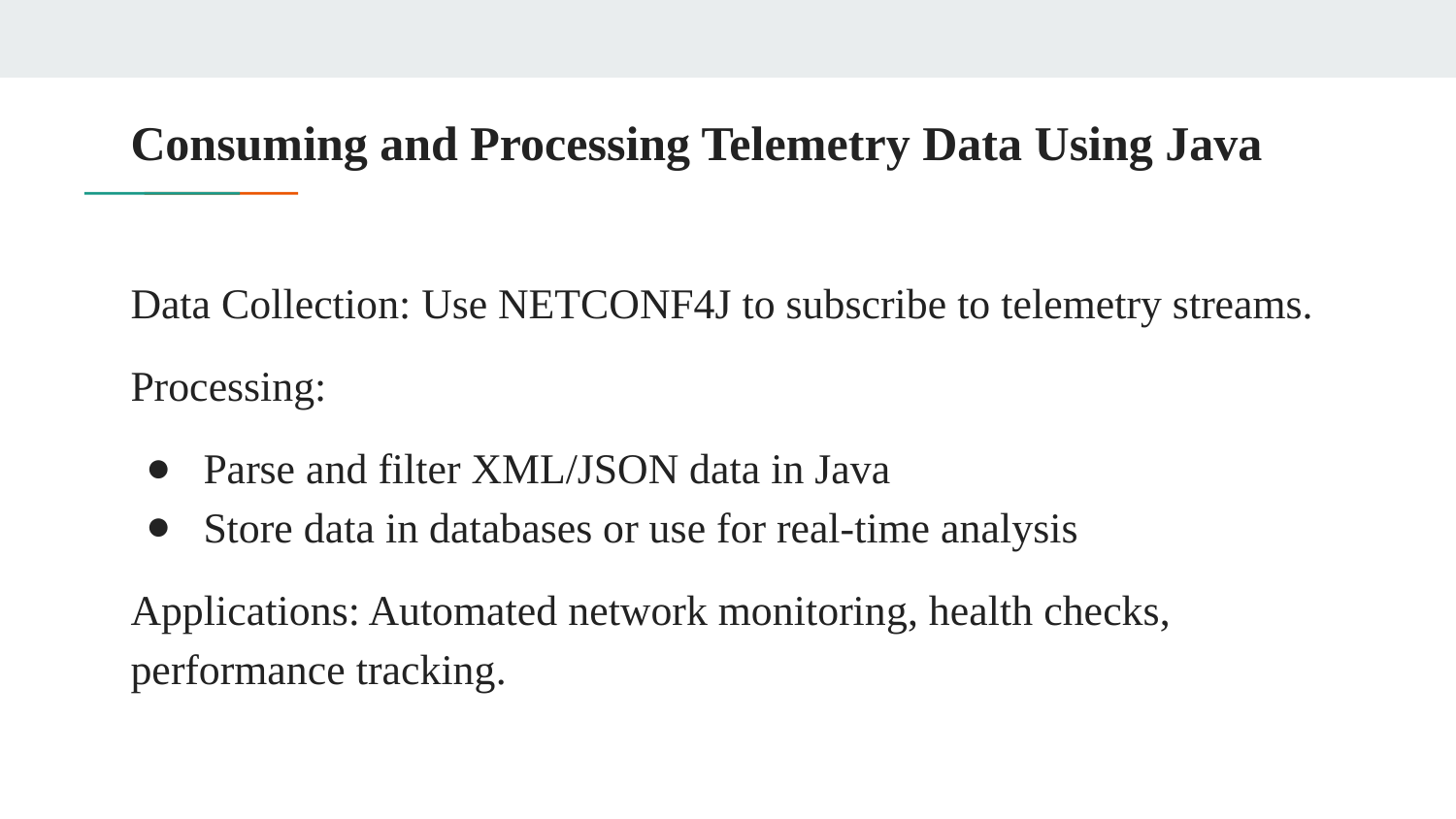

# Consuming and Processing Telemetry Data Using Java
Data Collection: Use NETCONF4J to subscribe to telemetry streams.
Processing:
Parse and filter XML/JSON data in Java
Store data in databases or use for real-time analysis
Applications: Automated network monitoring, health checks, performance tracking.